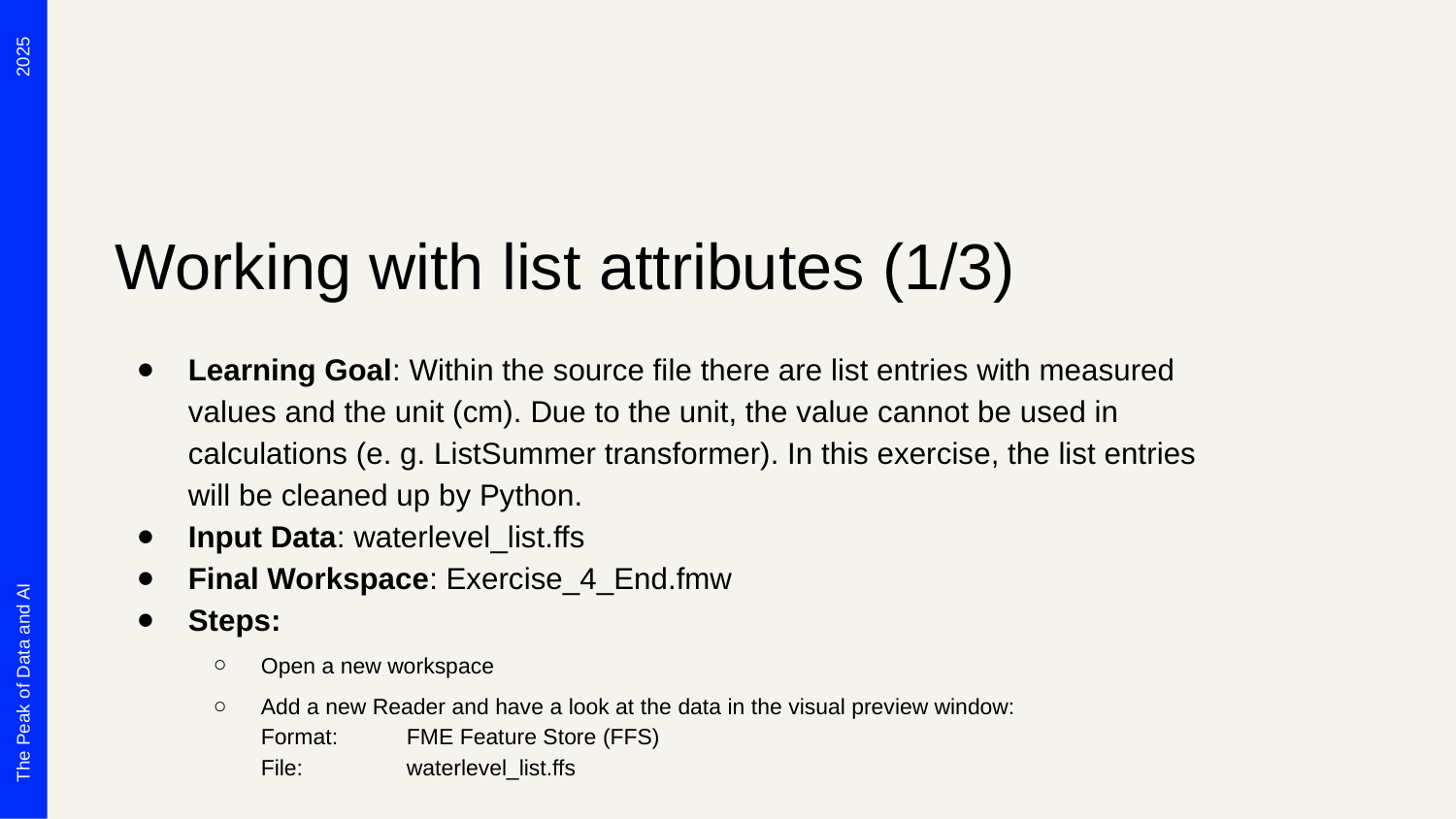

# Working with list attributes (1/3)
Learning Goal: Within the source file there are list entries with measured values and the unit (cm). Due to the unit, the value cannot be used in calculations (e. g. ListSummer transformer). In this exercise, the list entries will be cleaned up by Python.
Input Data: waterlevel_list.ffs
Final Workspace: Exercise_4_End.fmw
Steps:
Open a new workspace
Add a new Reader and have a look at the data in the visual preview window:
Format:	FME Feature Store (FFS)
File:	waterlevel_list.ffs